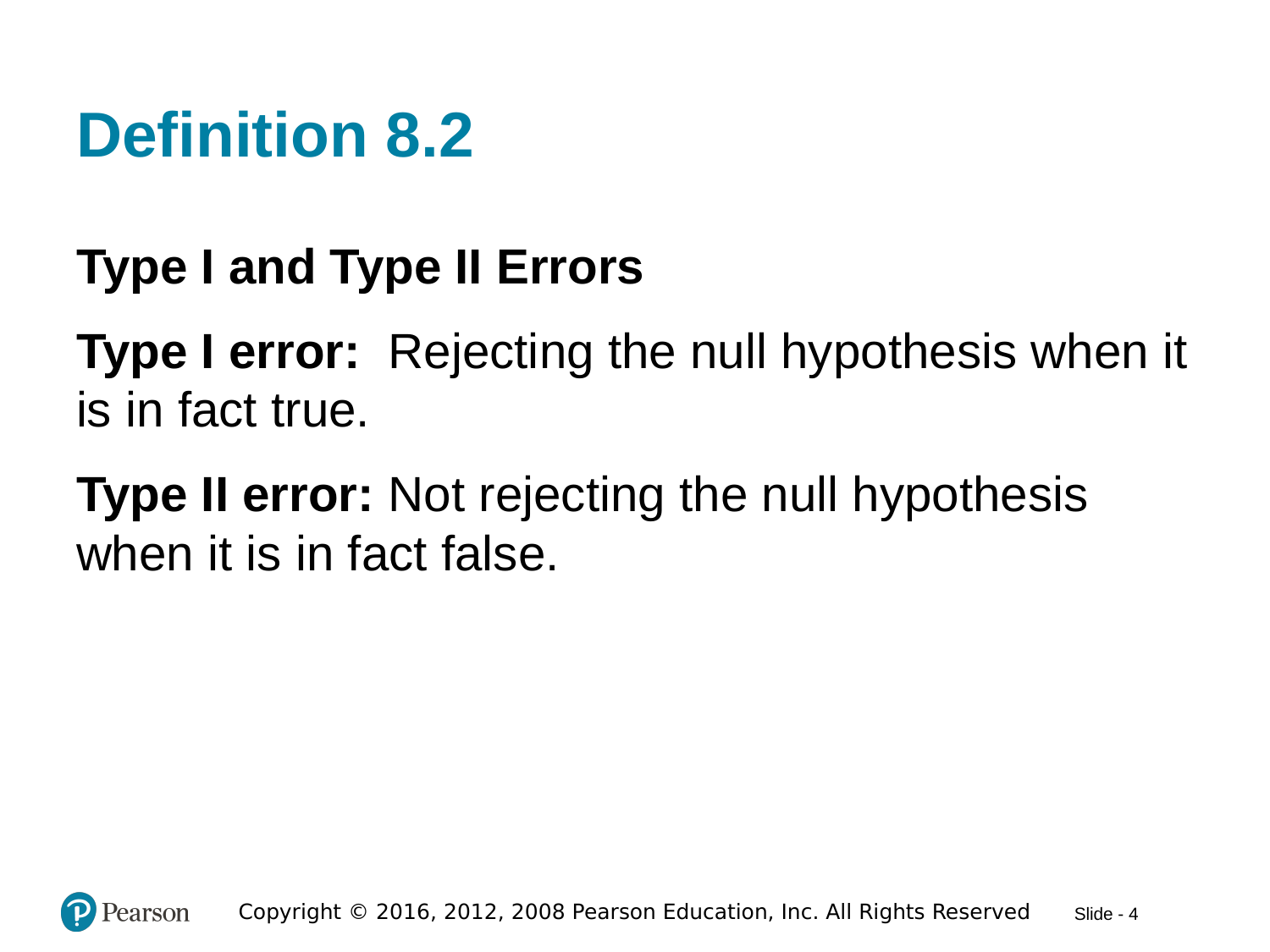

# Definition 8.2
Type I and Type II Errors
Type I error:  Rejecting the null hypothesis when it is in fact true.
Type II error: Not rejecting the null hypothesis when it is in fact false.